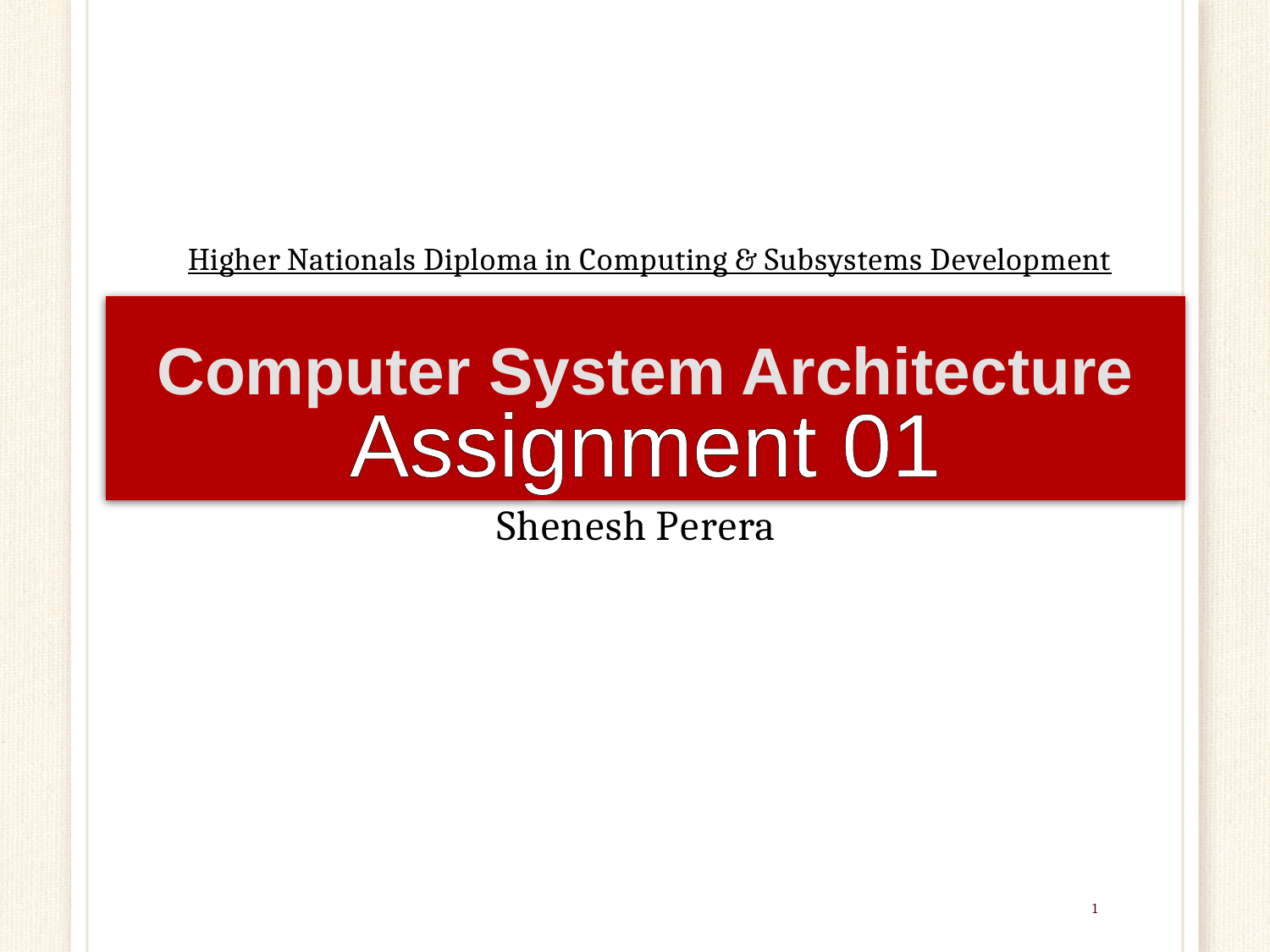

Higher Nationals Diploma in Computing & Subsystems Development
# Computer System Architecture Assignment 01
Shenesh Perera
1